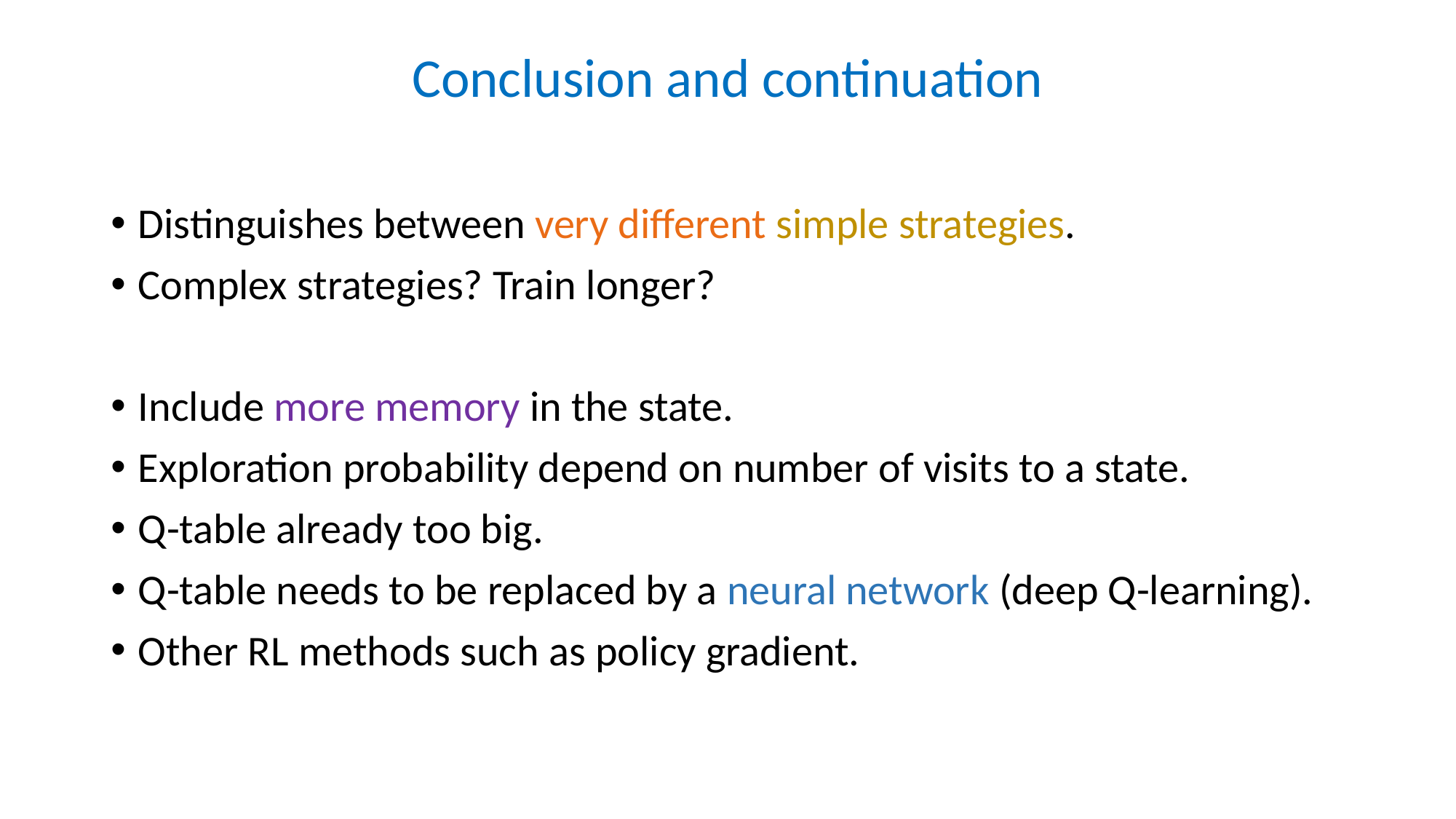

# Conclusion and continuation

Distinguishes between very different simple strategies.
Complex strategies? Train longer?

Include more memory in the state.
Exploration probability depend on number of visits to a state.
Q-table already too big.
Q-table needs to be replaced by a neural network (deep Q-learning).
Other RL methods such as policy gradient.